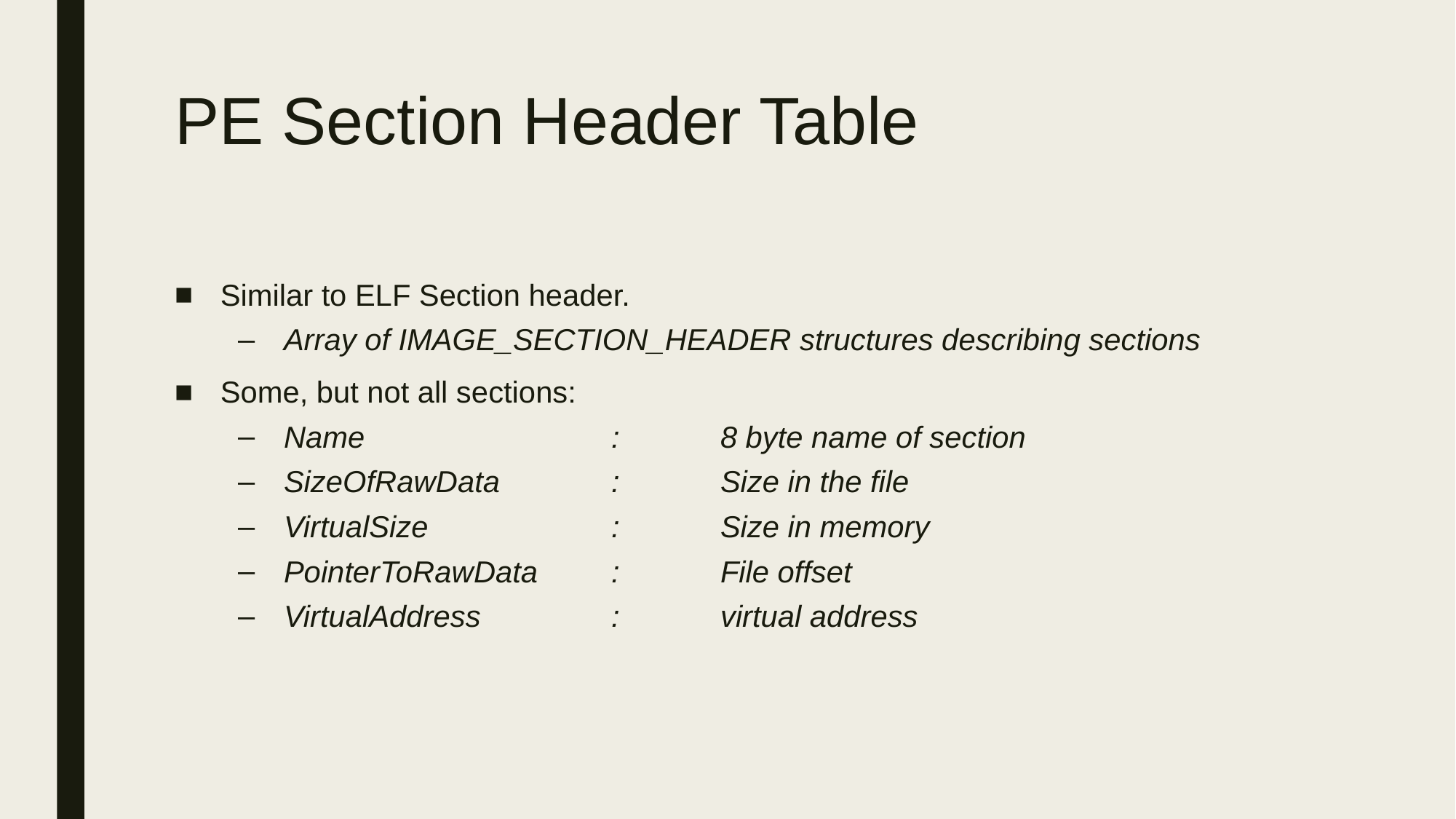

# PE Section Header Table
Similar to ELF Section header.
Array of IMAGE_SECTION_HEADER structures describing sections
Some, but not all sections:
Name			:	8 byte name of section
SizeOfRawData		:	Size in the file
VirtualSize		:	Size in memory
PointerToRawData	:	File offset
VirtualAddress		:	virtual address